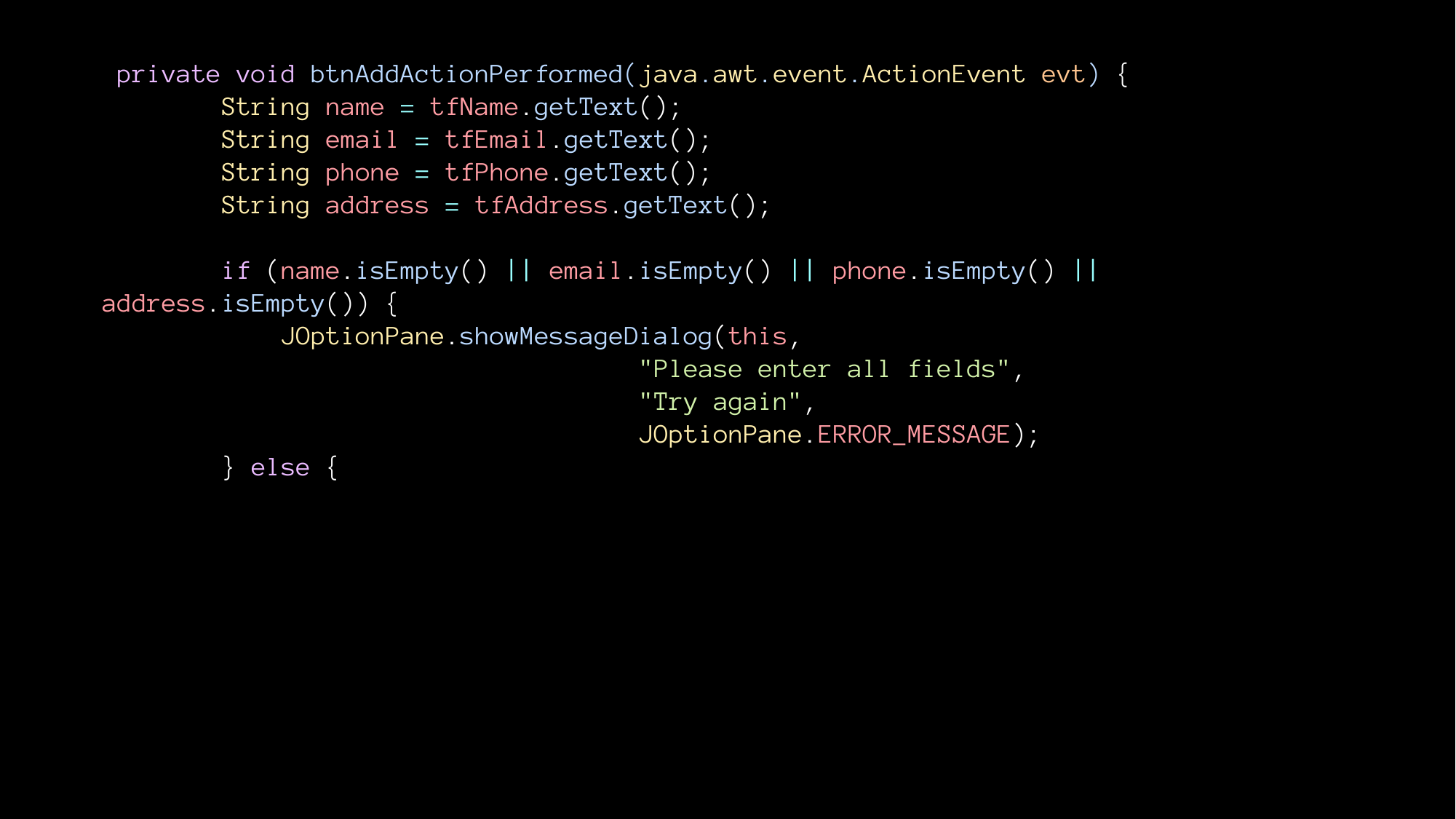

private void btnAddActionPerformed(java.awt.event.ActionEvent evt) {
        String name = tfName.getText();
        String email = tfEmail.getText();
        String phone = tfPhone.getText();
        String address = tfAddress.getText();

        if (name.isEmpty() || email.isEmpty() || phone.isEmpty() || address.isEmpty()) {
            JOptionPane.showMessageDialog(this,
                                    "Please enter all fields",
                                    "Try again",
                                    JOptionPane.ERROR_MESSAGE);
        } else {